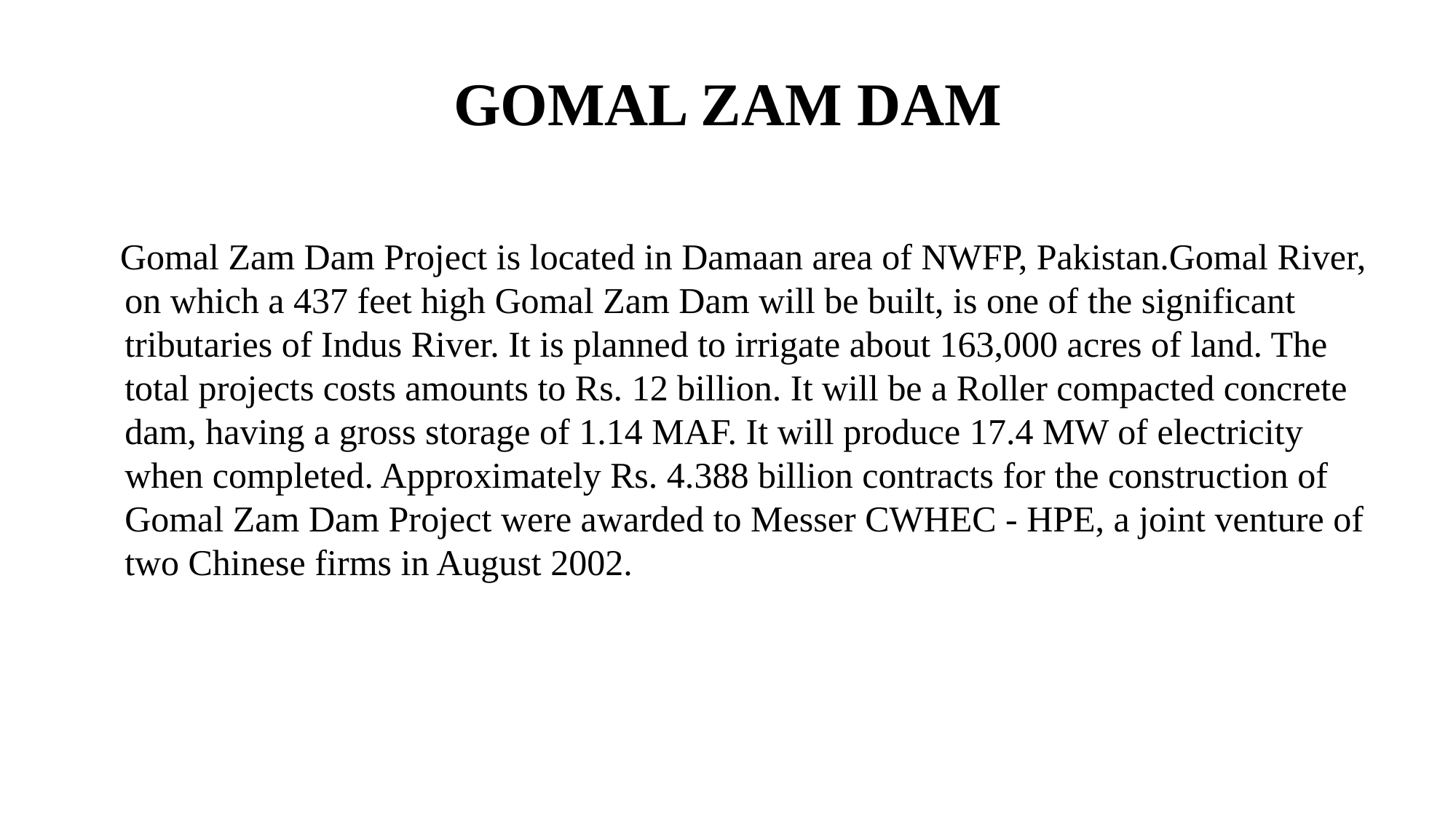

# GOMAL ZAM DAM

    Gomal Zam Dam Project is located in Damaan area of NWFP, Pakistan.Gomal River, on which a 437 feet high Gomal Zam Dam will be built, is one of the significant tributaries of Indus River. It is planned to irrigate about 163,000 acres of land. The total projects costs amounts to Rs. 12 billion. It will be a Roller compacted concrete dam, having a gross storage of 1.14 MAF. It will produce 17.4 MW of electricity when completed. Approximately Rs. 4.388 billion contracts for the construction of Gomal Zam Dam Project were awarded to Messer CWHEC - HPE, a joint venture of two Chinese firms in August 2002.